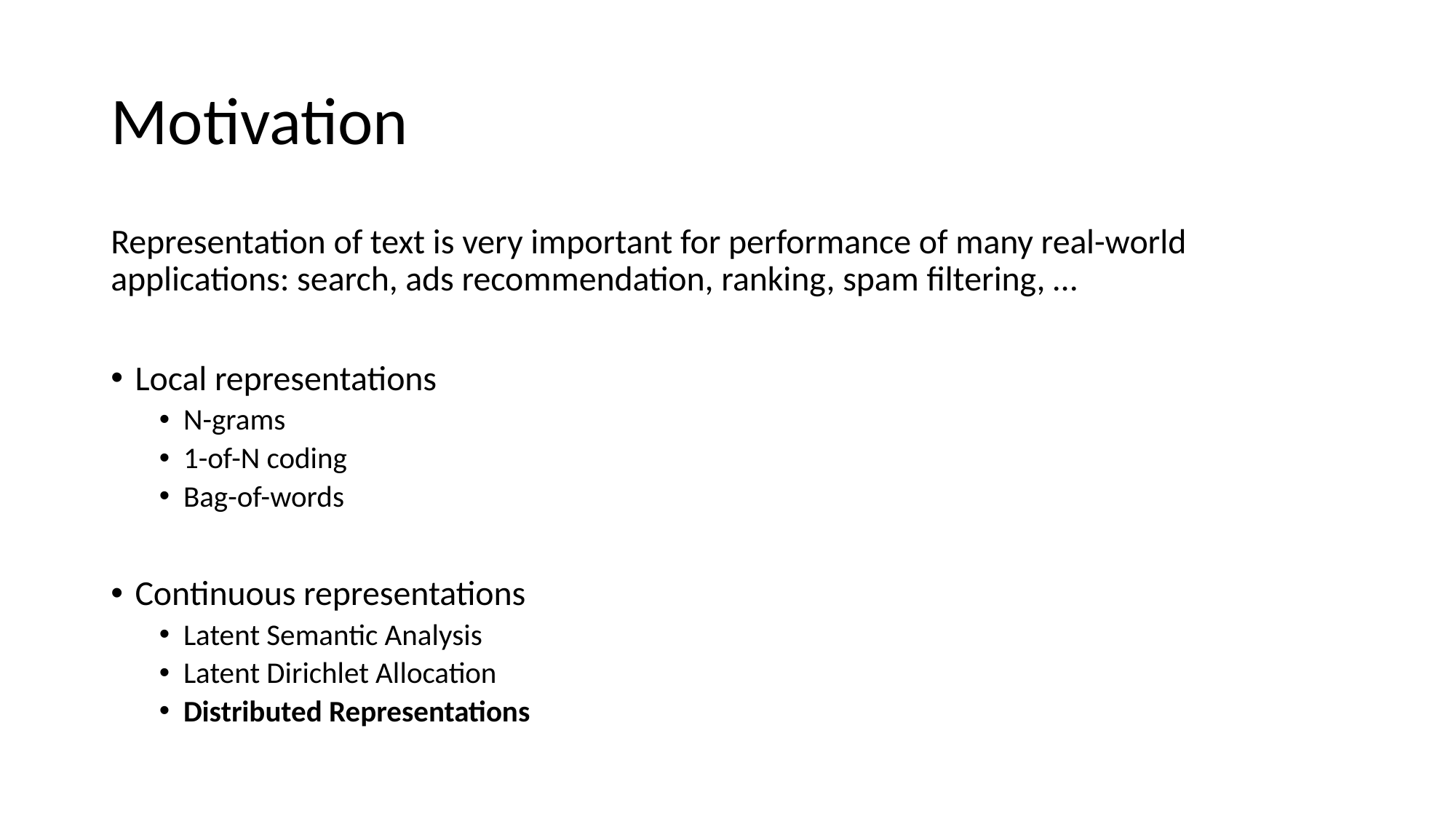

# Motivation
Representation of text is very important for performance of many real-world applications: search, ads recommendation, ranking, spam filtering, …

Local representations
N-grams
1-of-N coding
Bag-of-words

Continuous representations
Latent Semantic Analysis
Latent Dirichlet Allocation
Distributed Representations